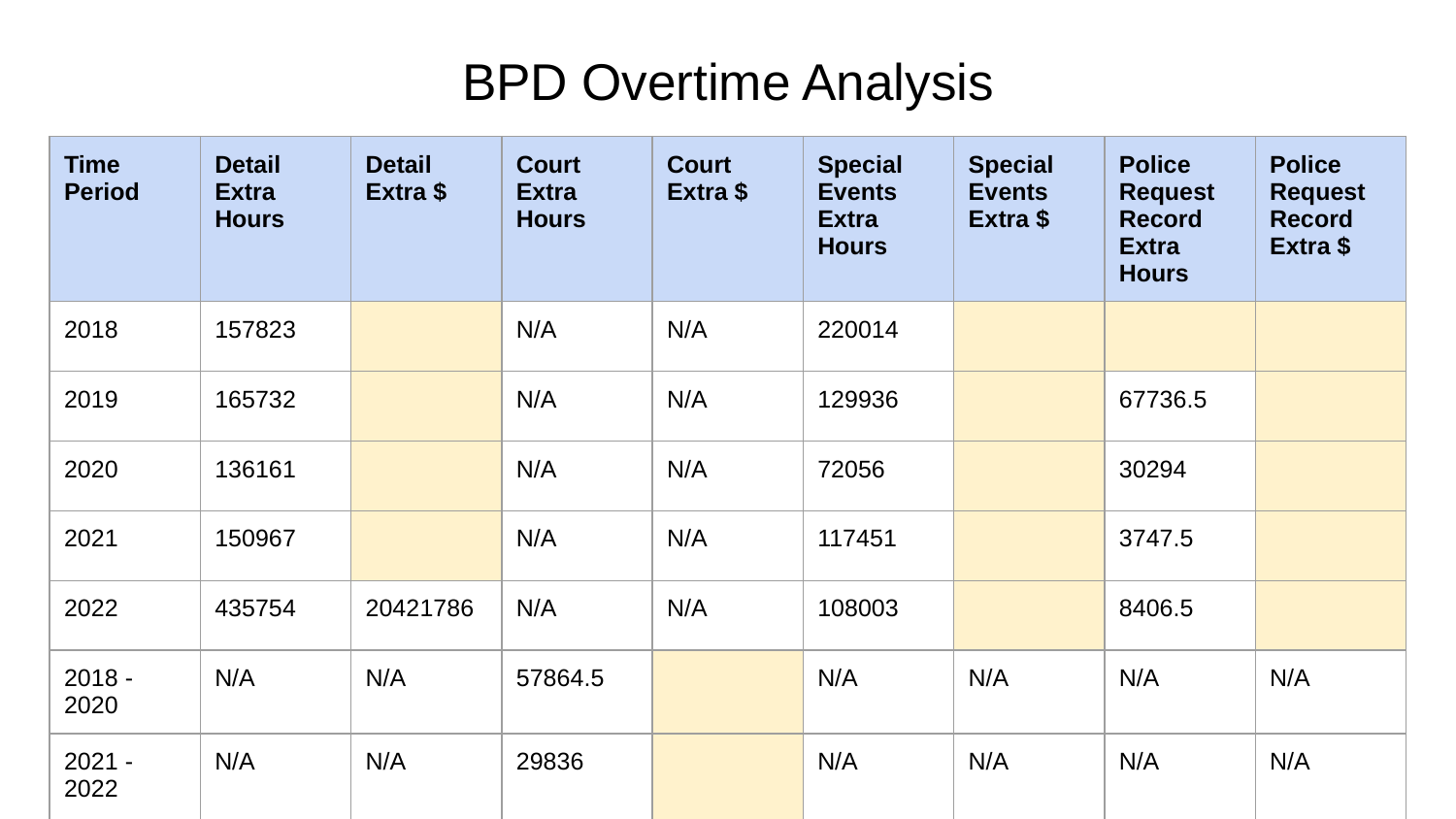

# BPD Overtime Analysis
| Time Period | Detail Extra Hours | Detail Extra $ | Court Extra Hours | Court Extra $ | Special Events Extra Hours | Special Events Extra $ | Police Request Record Extra Hours | Police Request Record Extra $ |
| --- | --- | --- | --- | --- | --- | --- | --- | --- |
| 2018 | 157823 |  | N/A | N/A | 220014 |  |  |  |
| 2019 | 165732 |  | N/A | N/A | 129936 |  | 67736.5 |  |
| 2020 | 136161 |  | N/A | N/A | 72056 |  | 30294 |  |
| 2021 | 150967 |  | N/A | N/A | 117451 |  | 3747.5 |  |
| 2022 | 435754 | 20421786 | N/A | N/A | 108003 |  | 8406.5 |  |
| 2018 - 2020 | N/A | N/A | 57864.5 |  | N/A | N/A | N/A | N/A |
| 2021 - 2022 | N/A | N/A | 29836 |  | N/A | N/A | N/A | N/A |